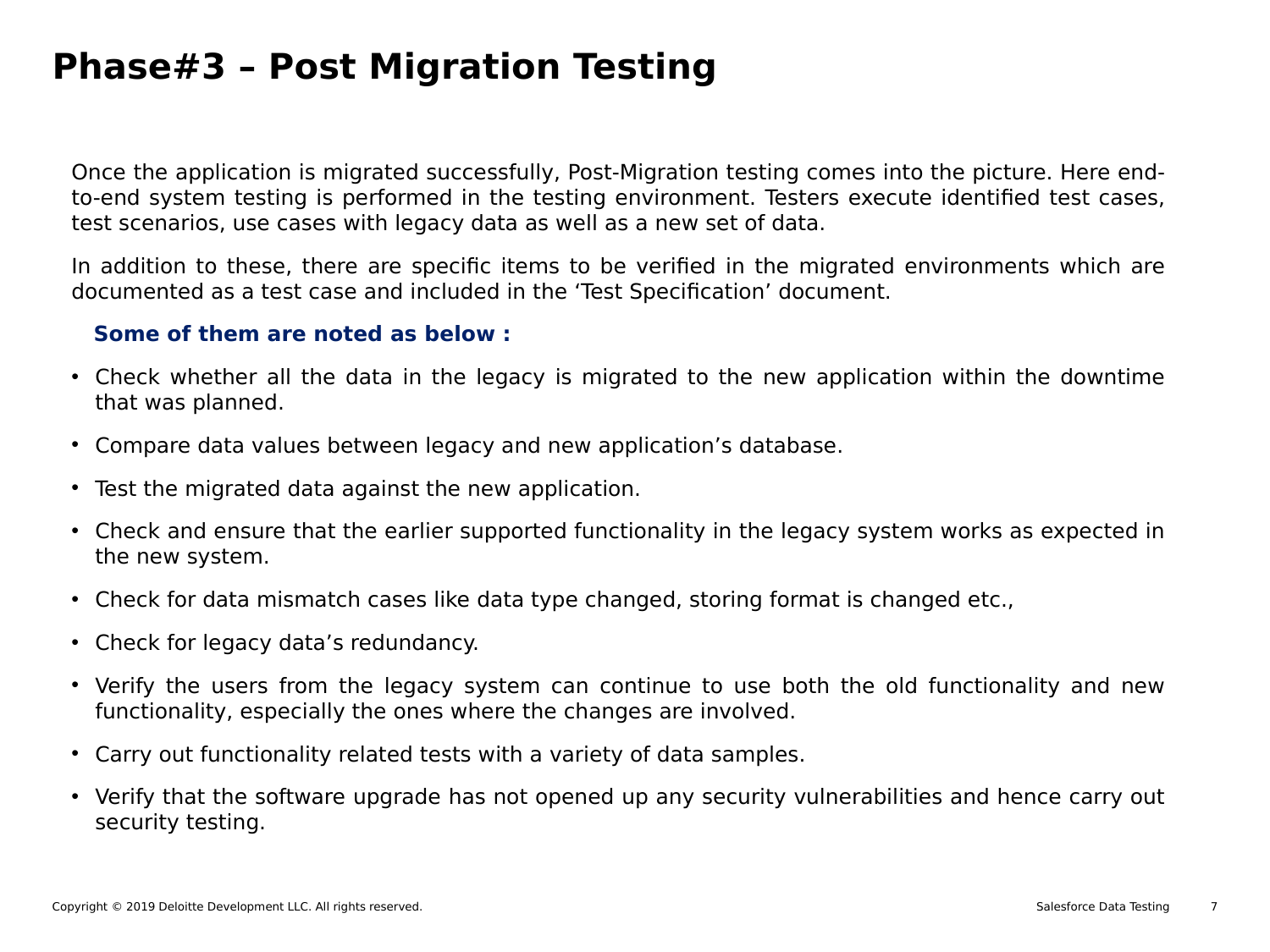

Phase#3 – Post Migration Testing
Once the application is migrated successfully, Post-Migration testing comes into the picture. Here end-to-end system testing is performed in the testing environment. Testers execute identified test cases, test scenarios, use cases with legacy data as well as a new set of data.
In addition to these, there are specific items to be verified in the migrated environments which are documented as a test case and included in the ‘Test Specification’ document.
   Some of them are noted as below :
Check whether all the data in the legacy is migrated to the new application within the downtime that was planned.
Compare data values between legacy and new application’s database.
Test the migrated data against the new application.
Check and ensure that the earlier supported functionality in the legacy system works as expected in the new system.
Check for data mismatch cases like data type changed, storing format is changed etc.,
Check for legacy data’s redundancy.
Verify the users from the legacy system can continue to use both the old functionality and new functionality, especially the ones where the changes are involved.
Carry out functionality related tests with a variety of data samples.
Verify that the software upgrade has not opened up any security vulnerabilities and hence carry out security testing.